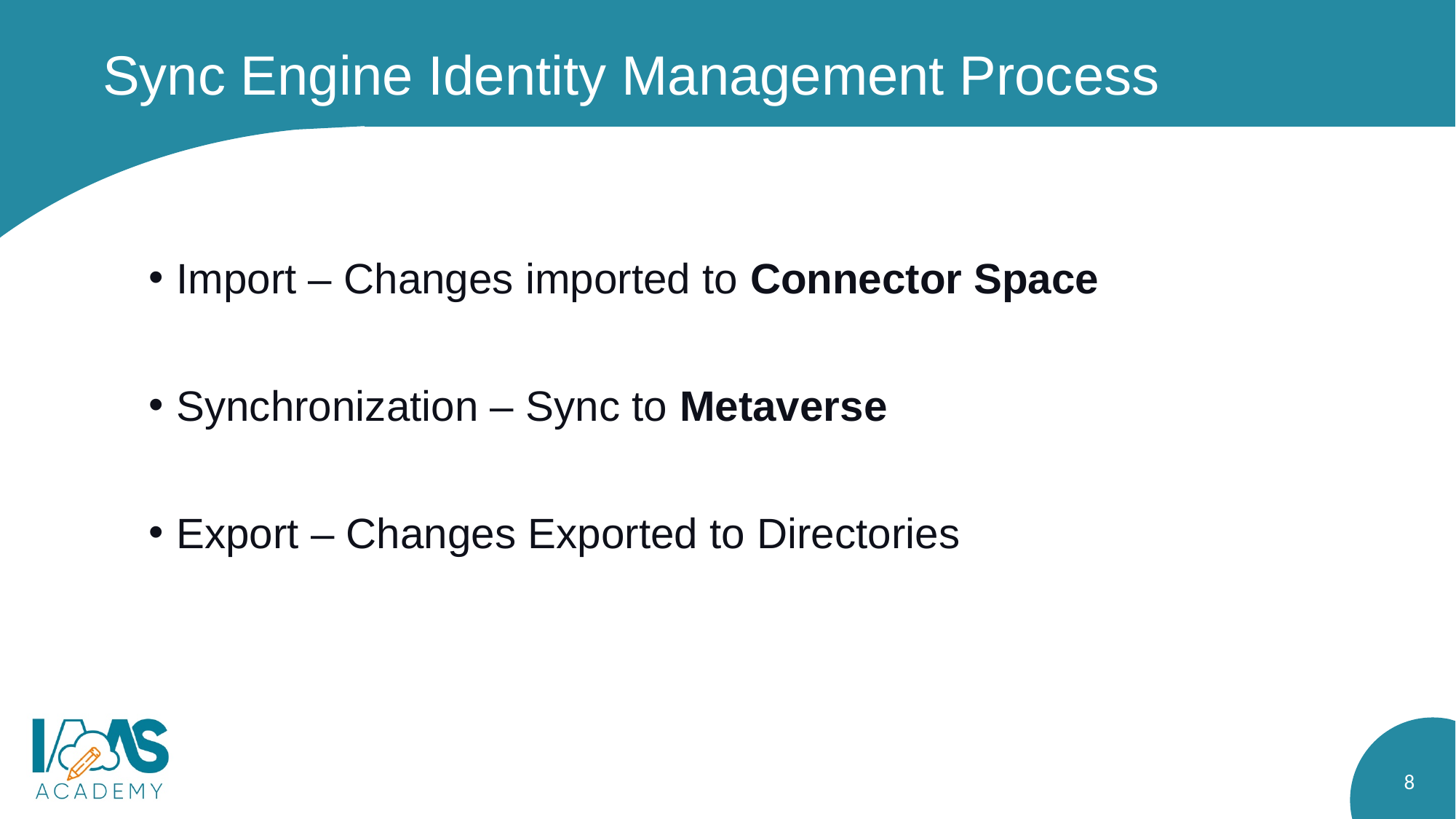

# Sync Engine Identity Management Process
Import – Changes imported to Connector Space
Synchronization – Sync to Metaverse
Export – Changes Exported to Directories

8